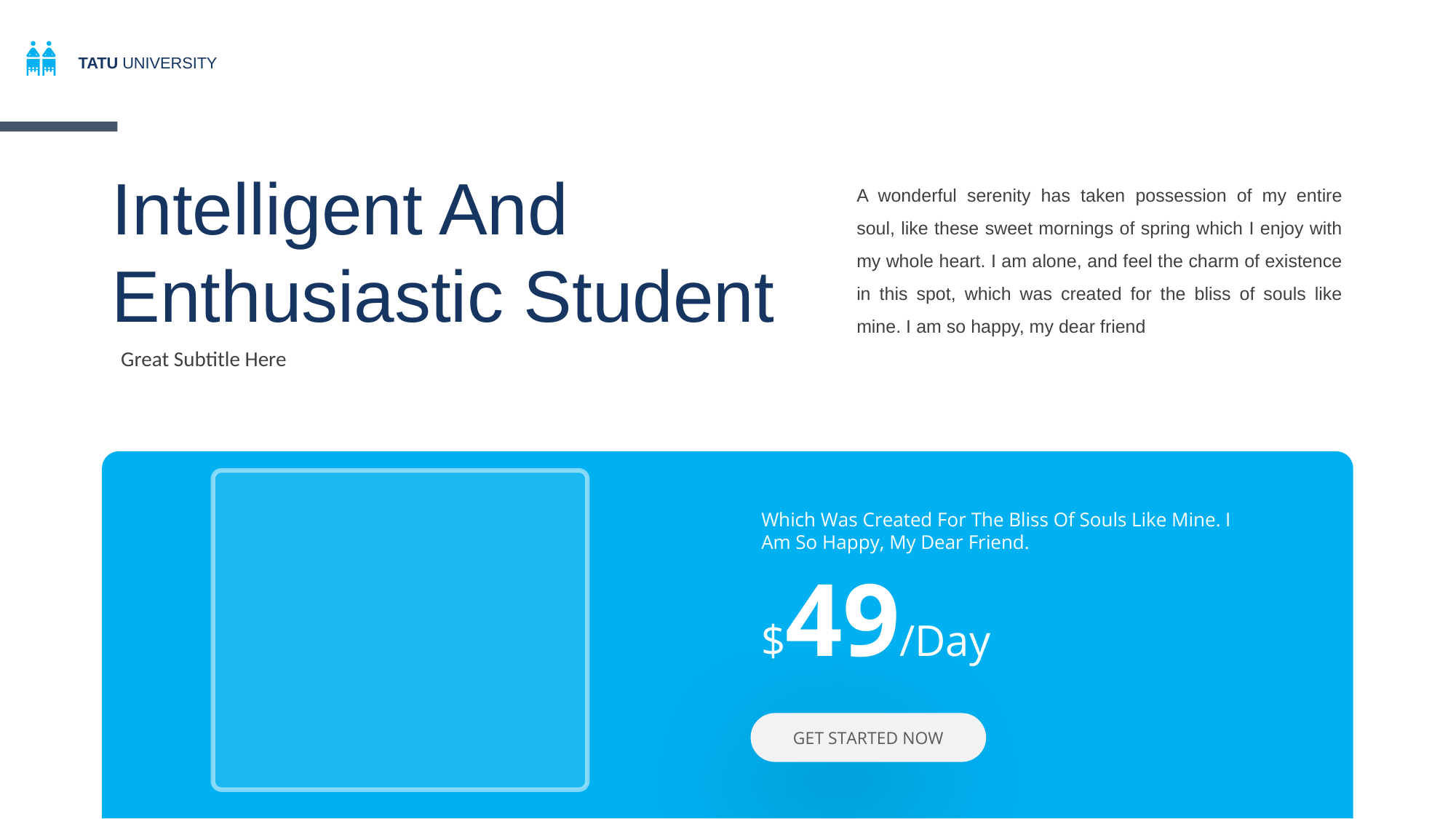

TATU UNIVERSITY

Intelligent And Enthusiastic Student
A wonderful serenity has taken possession of my entire soul, like these sweet mornings of spring which I enjoy with my whole heart. I am alone, and feel the charm of existence in this spot, which was created for the bliss of souls like mine. I am so happy, my dear friend
Great Subtitle Here

Which Was Created For The Bliss Of Souls Like Mine. I Am So Happy, My Dear Friend.
$49/Day
GET STARTED NOW